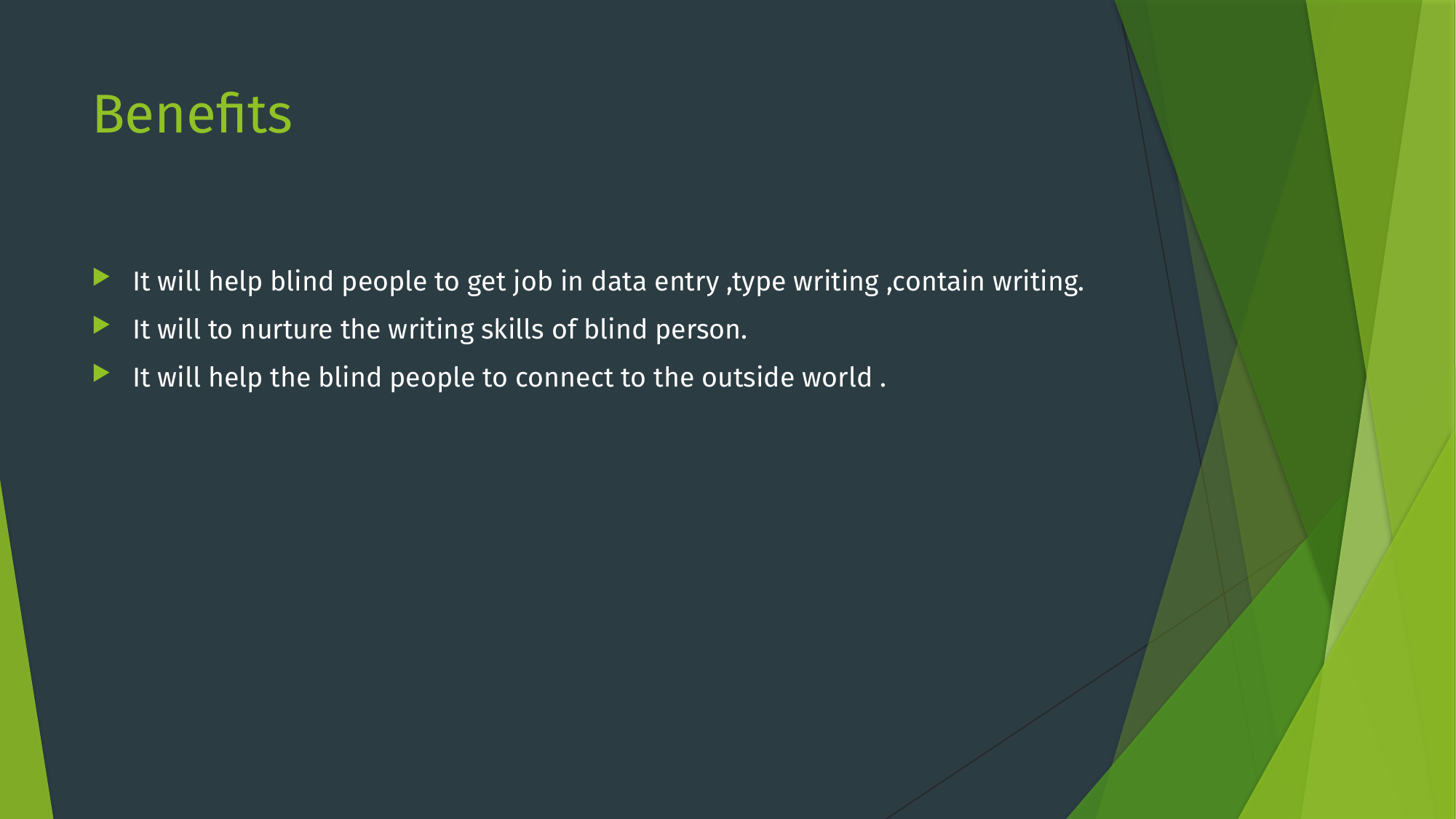

# Benefits
It will help blind people to get job in data entry ,type writing ,contain writing.
It will to nurture the writing skills of blind person.
It will help the blind people to connect to the outside world .